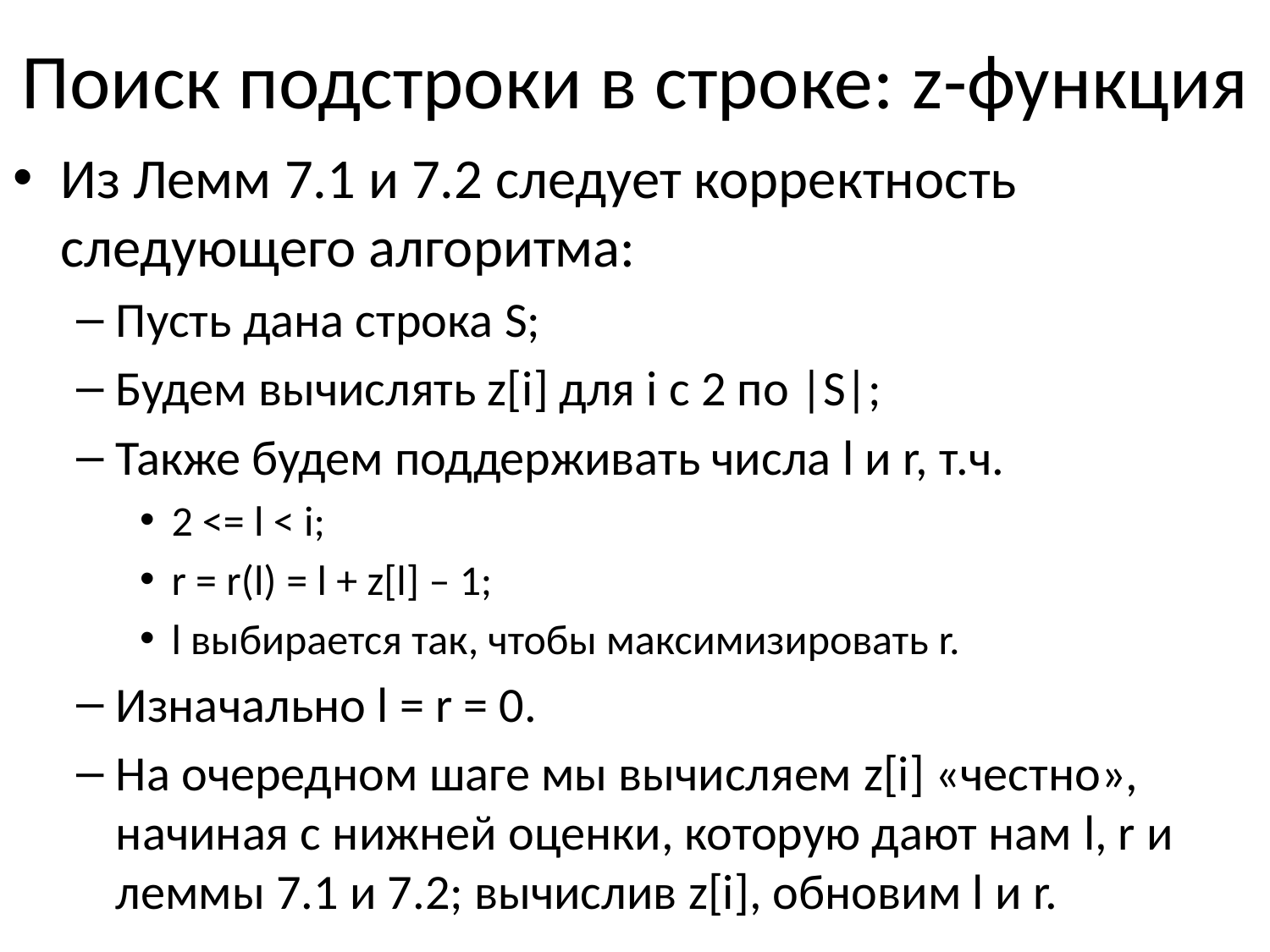

# Поиск подстроки в строке: z-функция
Из Лемм 7.1 и 7.2 следует корректность следующего алгоритма:
Пусть дана строка S;
Будем вычислять z[i] для i с 2 по |S|;
Также будем поддерживать числа l и r, т.ч.
2 <= l < i;
r = r(l) = l + z[l] – 1;
l выбирается так, чтобы максимизировать r.
Изначально l = r = 0.
На очередном шаге мы вычисляем z[i] «честно», начиная с нижней оценки, которую дают нам l, r и леммы 7.1 и 7.2; вычислив z[i], обновим l и r.